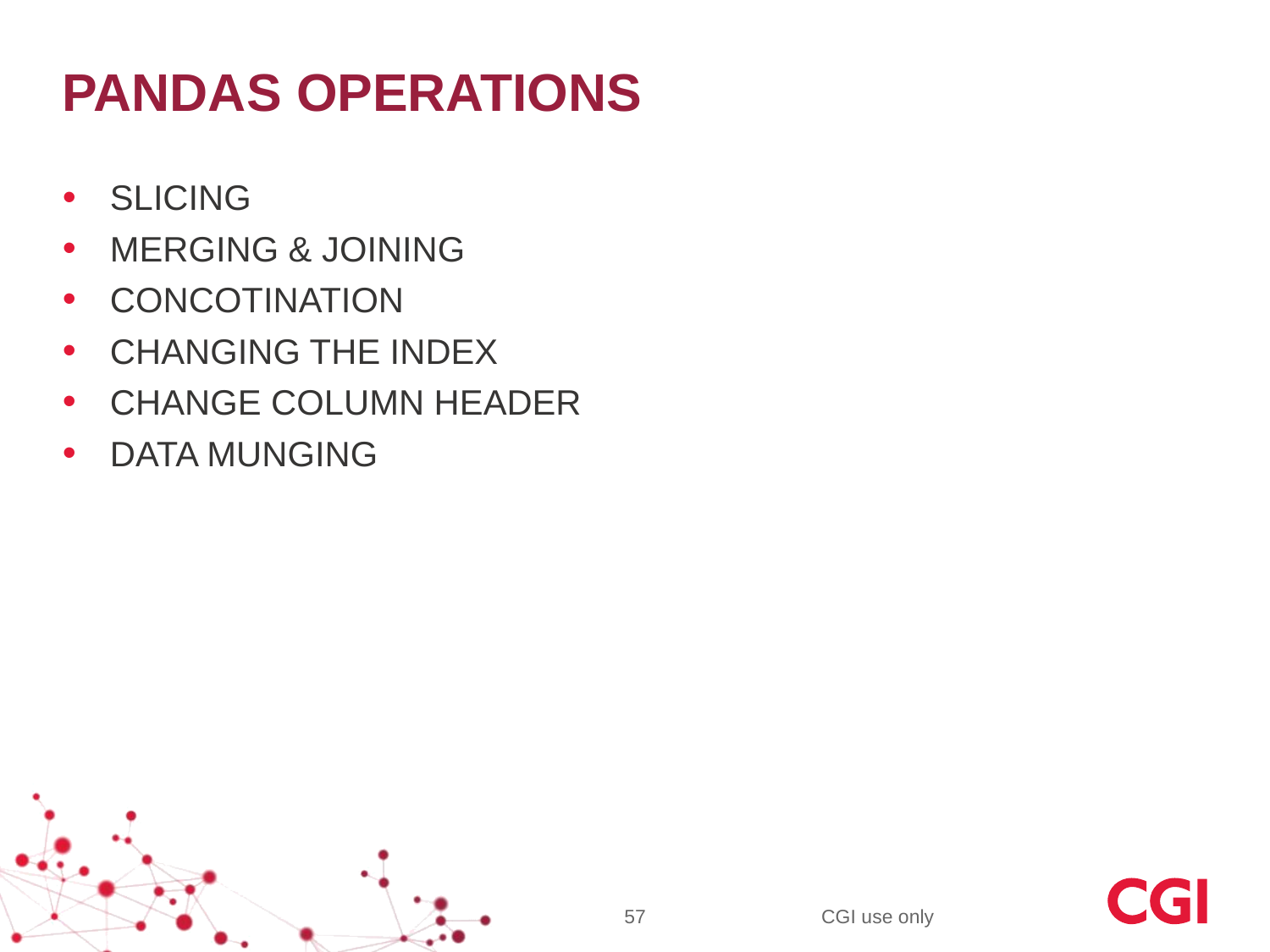

# PANDAS OPERATIONS
SLICING
MERGING & JOINING
CONCOTINATION
CHANGING THE INDEX
CHANGE COLUMN HEADER
DATA MUNGING

57